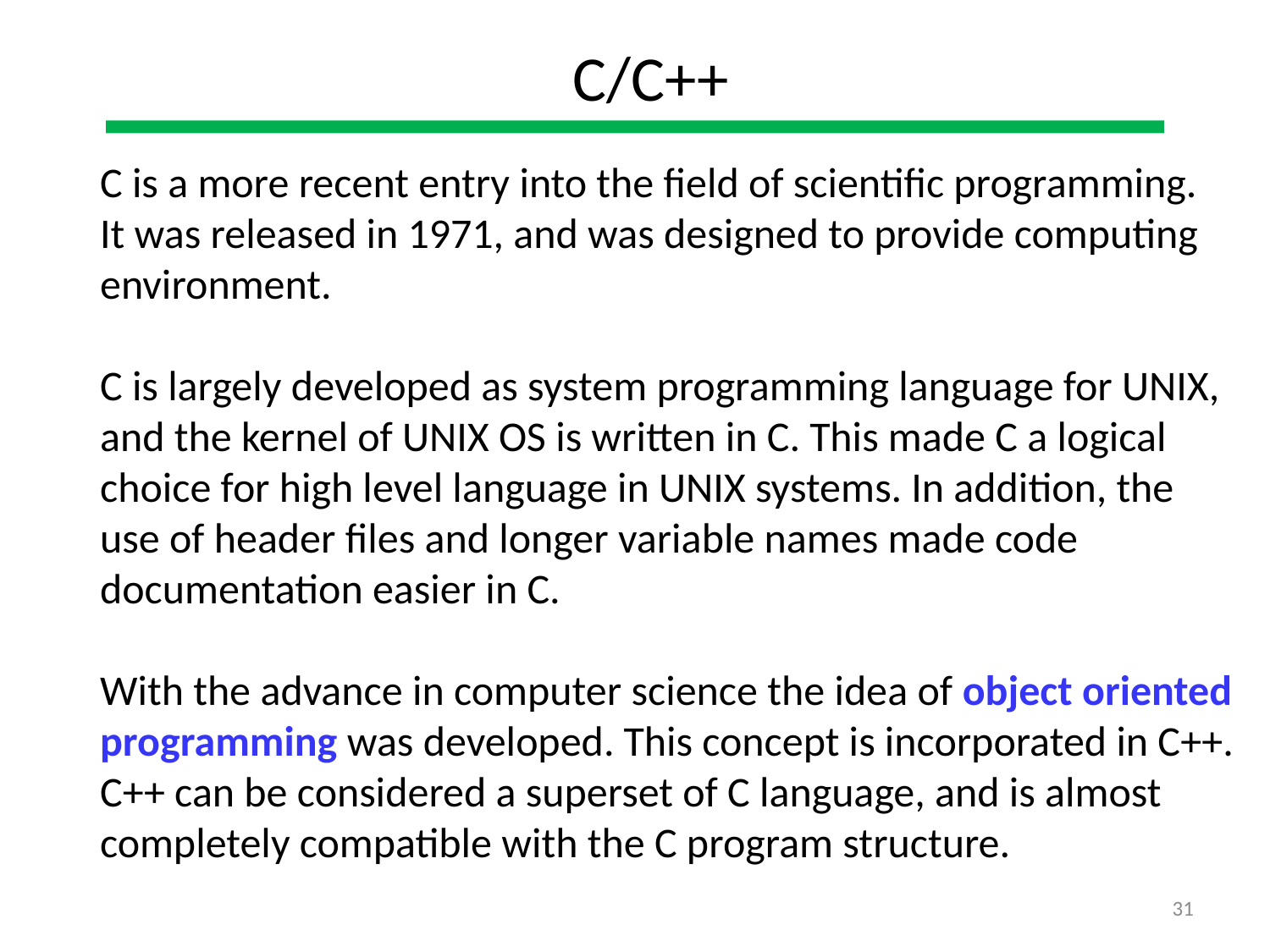

C/C++

C is a more recent entry into the field of scientific programming.
It was released in 1971, and was designed to provide computing
environment.

C is largely developed as system programming language for UNIX,
and the kernel of UNIX OS is written in C. This made C a logical
choice for high level language in UNIX systems. In addition, the
use of header files and longer variable names made code
documentation easier in C.

With the advance in computer science the idea of object oriented
programming was developed. This concept is incorporated in C++.
C++ can be considered a superset of C language, and is almost
completely compatible with the C program structure.

31